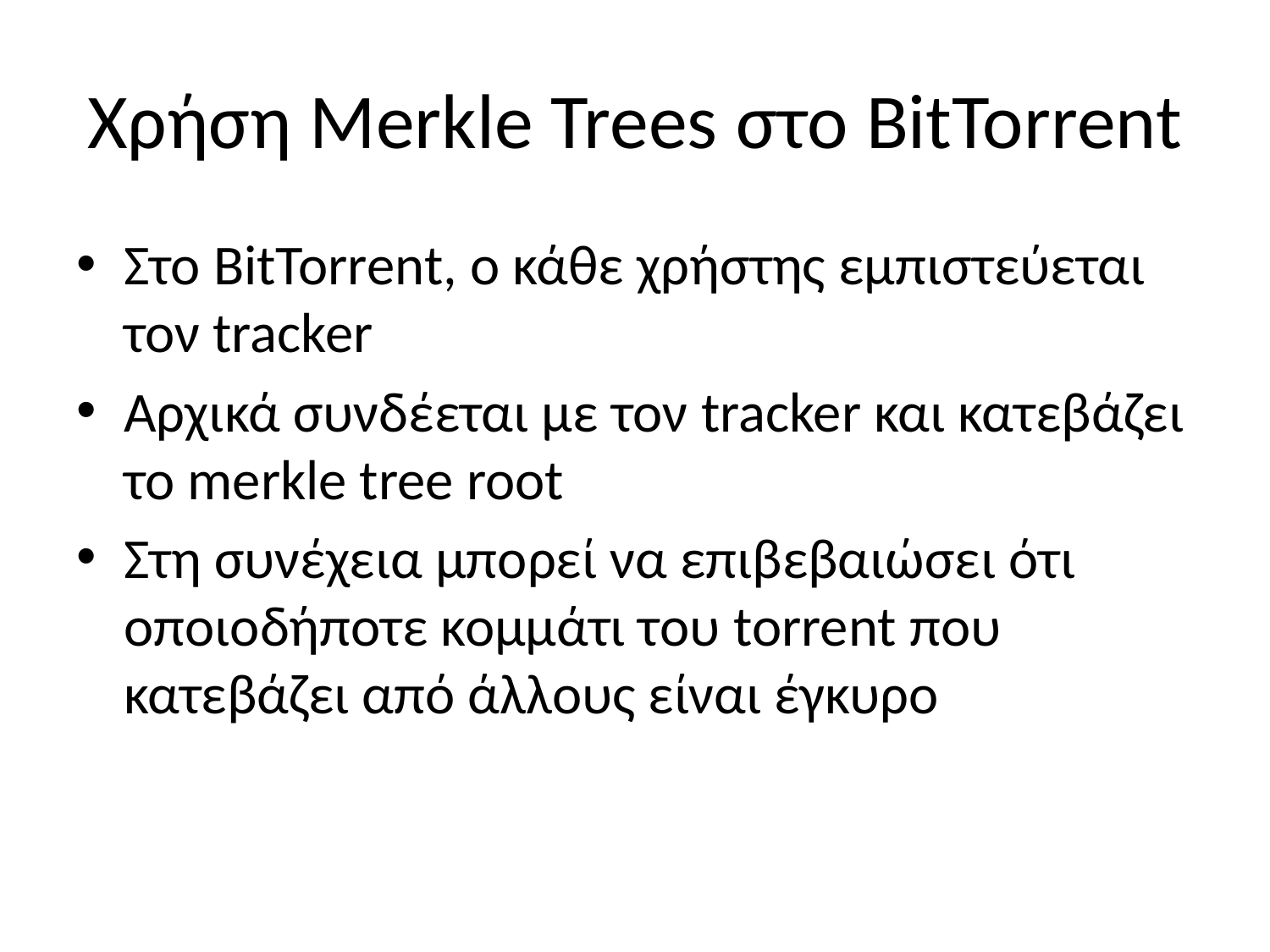

# Χρήση Merkle Trees στο BitTorrent
Στο BitTorrent, ο κάθε χρήστης εμπιστεύεται τον tracker
Αρχικά συνδέεται με τον tracker και κατεβάζει το merkle tree root
Στη συνέχεια μπορεί να επιβεβαιώσει ότι οποιοδήποτε κομμάτι του torrent που κατεβάζει από άλλους είναι έγκυρο